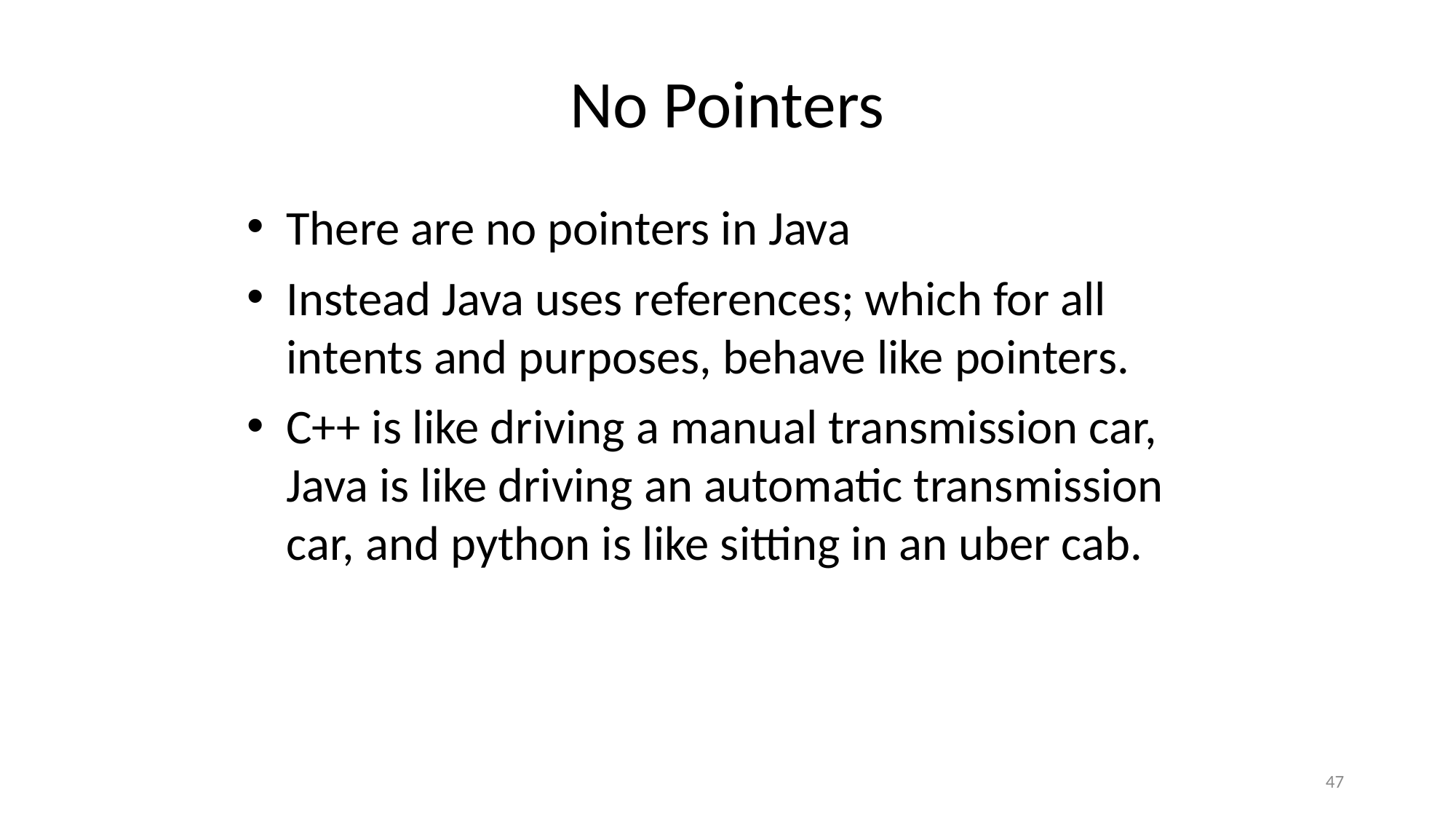

No Pointers
There are no pointers in Java
Instead Java uses references; which for all intents and purposes, behave like pointers.
C++ is like driving a manual transmission car, Java is like driving an automatic transmission car, and python is like sitting in an uber cab.
47